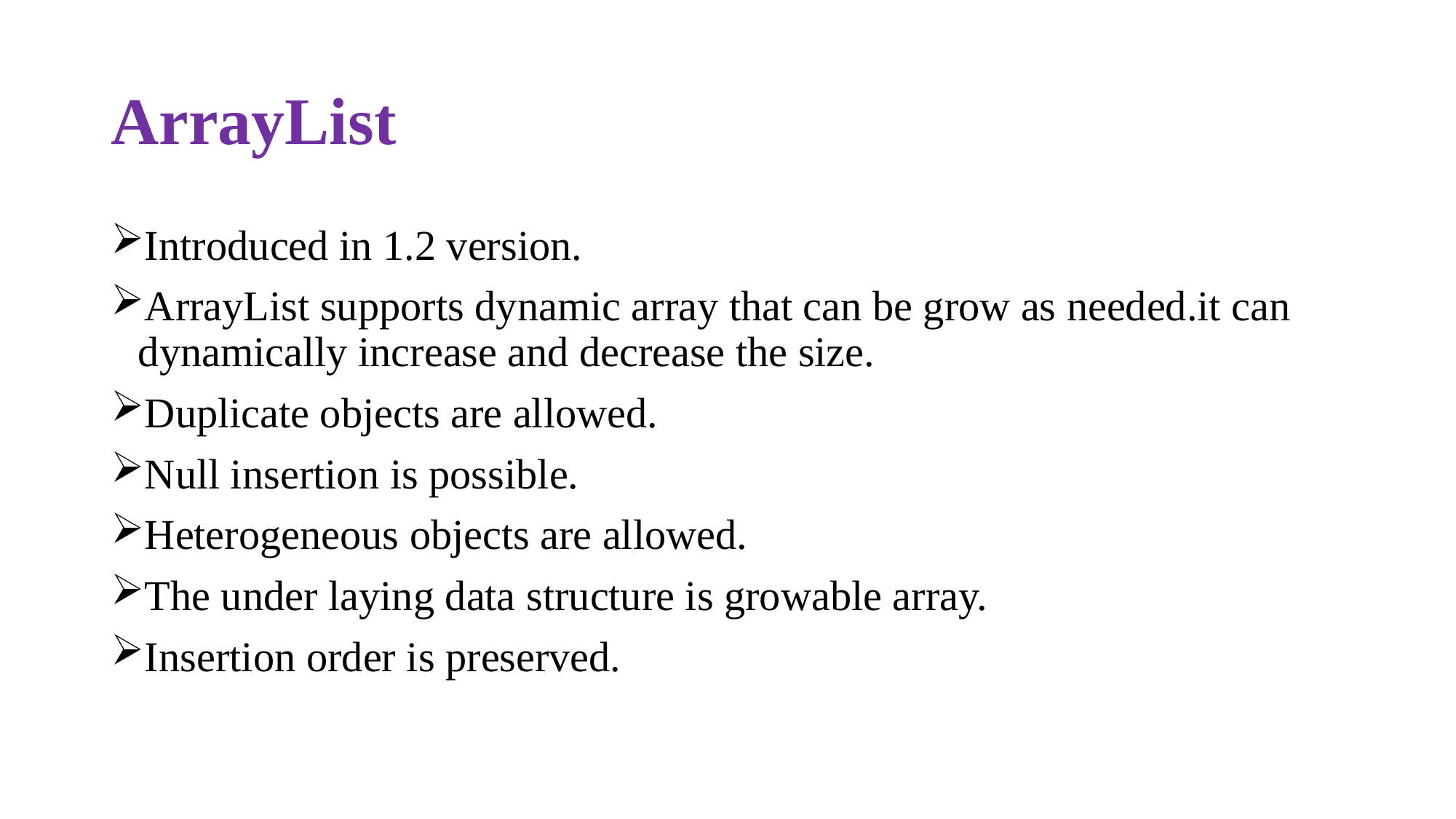

# ArrayList
Introduced in 1.2 version.
ArrayList supports dynamic array that can be grow as needed.it can dynamically increase and decrease the size.
Duplicate objects are allowed.
Null insertion is possible.
Heterogeneous objects are allowed.
The under laying data structure is growable array.
Insertion order is preserved.